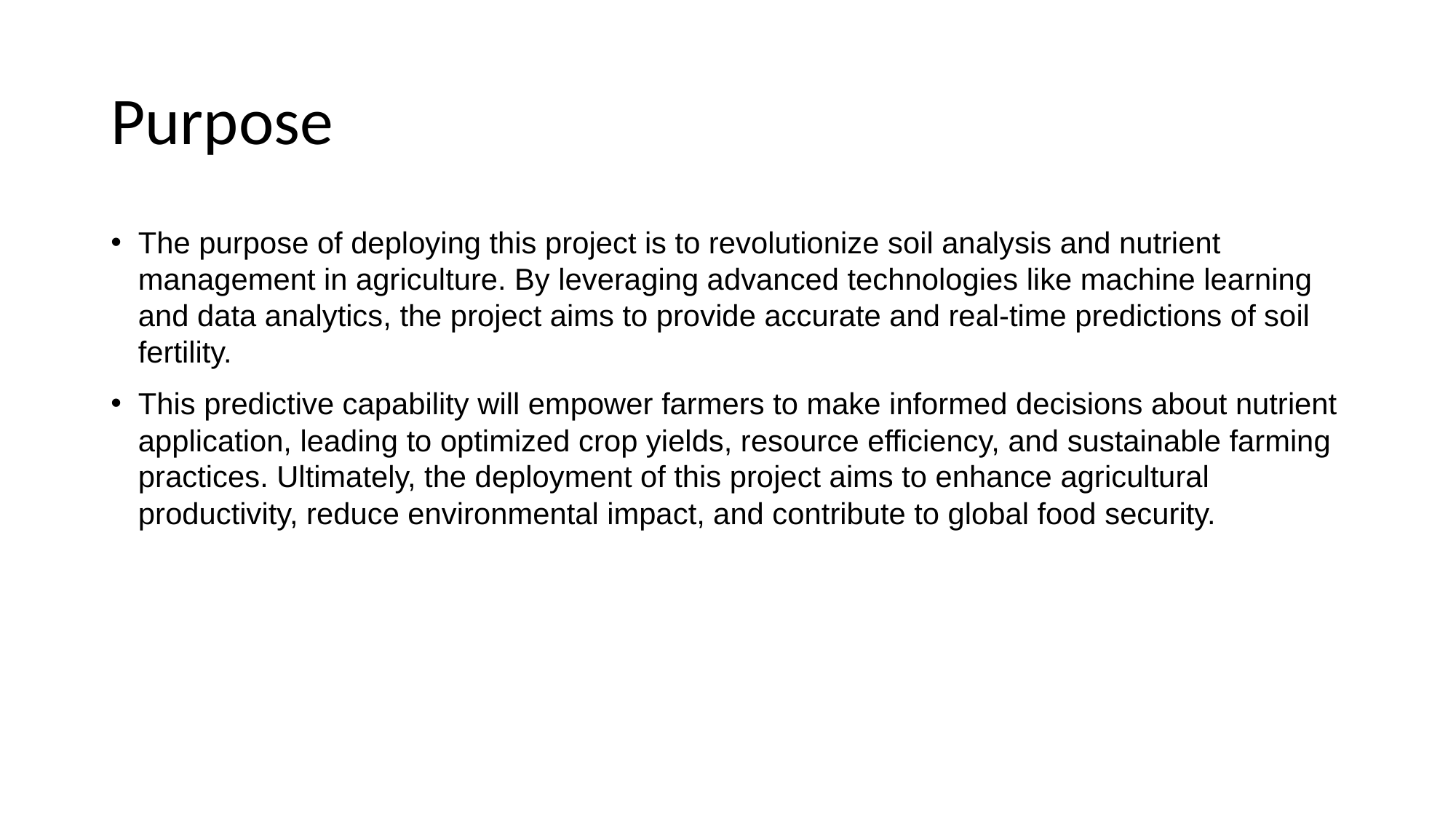

# Purpose
The purpose of deploying this project is to revolutionize soil analysis and nutrient management in agriculture. By leveraging advanced technologies like machine learning and data analytics, the project aims to provide accurate and real-time predictions of soil fertility.
This predictive capability will empower farmers to make informed decisions about nutrient application, leading to optimized crop yields, resource efficiency, and sustainable farming practices. Ultimately, the deployment of this project aims to enhance agricultural productivity, reduce environmental impact, and contribute to global food security.